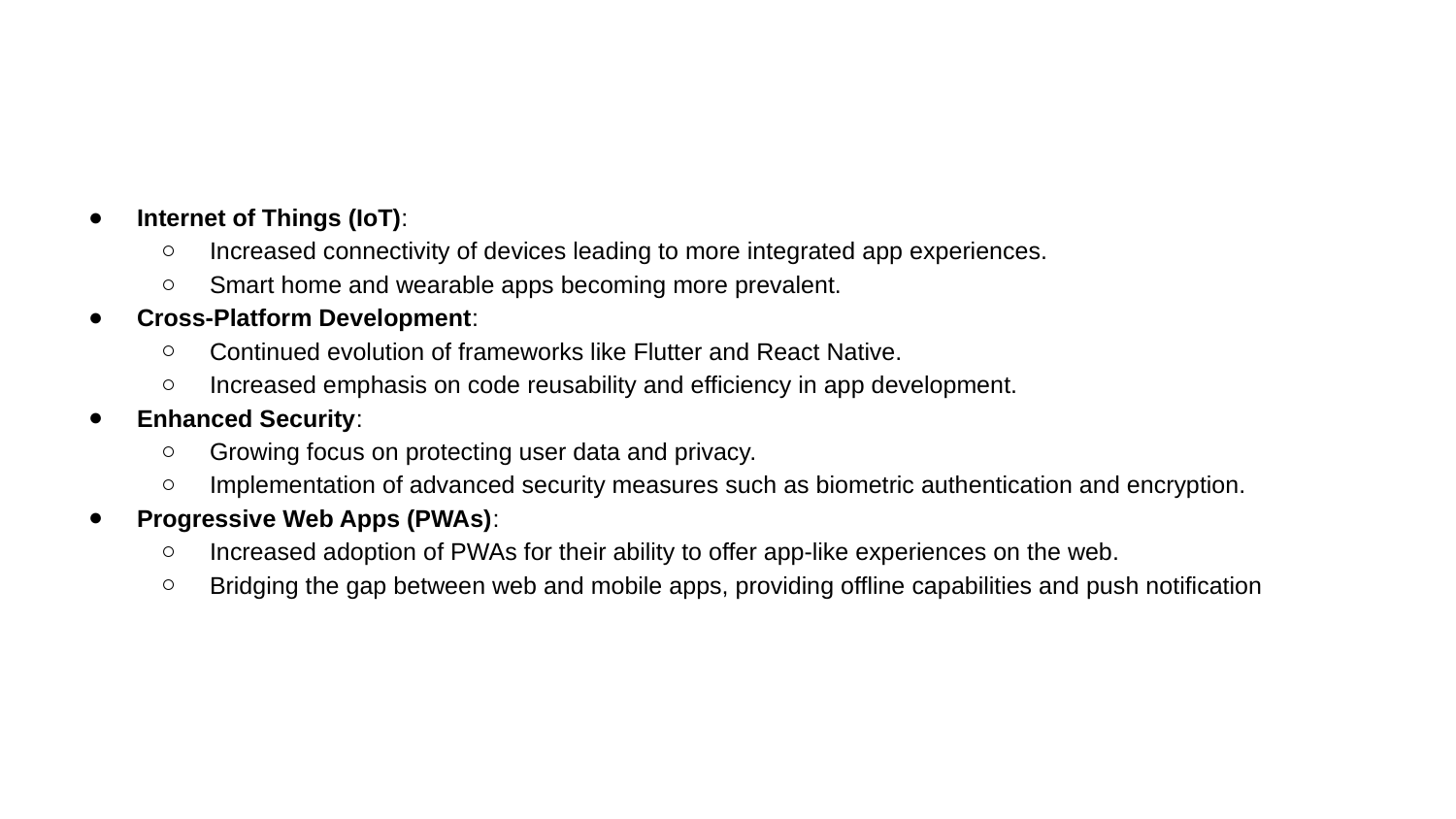

#
Internet of Things (IoT):
Increased connectivity of devices leading to more integrated app experiences.
Smart home and wearable apps becoming more prevalent.
Cross-Platform Development:
Continued evolution of frameworks like Flutter and React Native.
Increased emphasis on code reusability and efficiency in app development.
Enhanced Security:
Growing focus on protecting user data and privacy.
Implementation of advanced security measures such as biometric authentication and encryption.
Progressive Web Apps (PWAs):
Increased adoption of PWAs for their ability to offer app-like experiences on the web.
Bridging the gap between web and mobile apps, providing offline capabilities and push notification